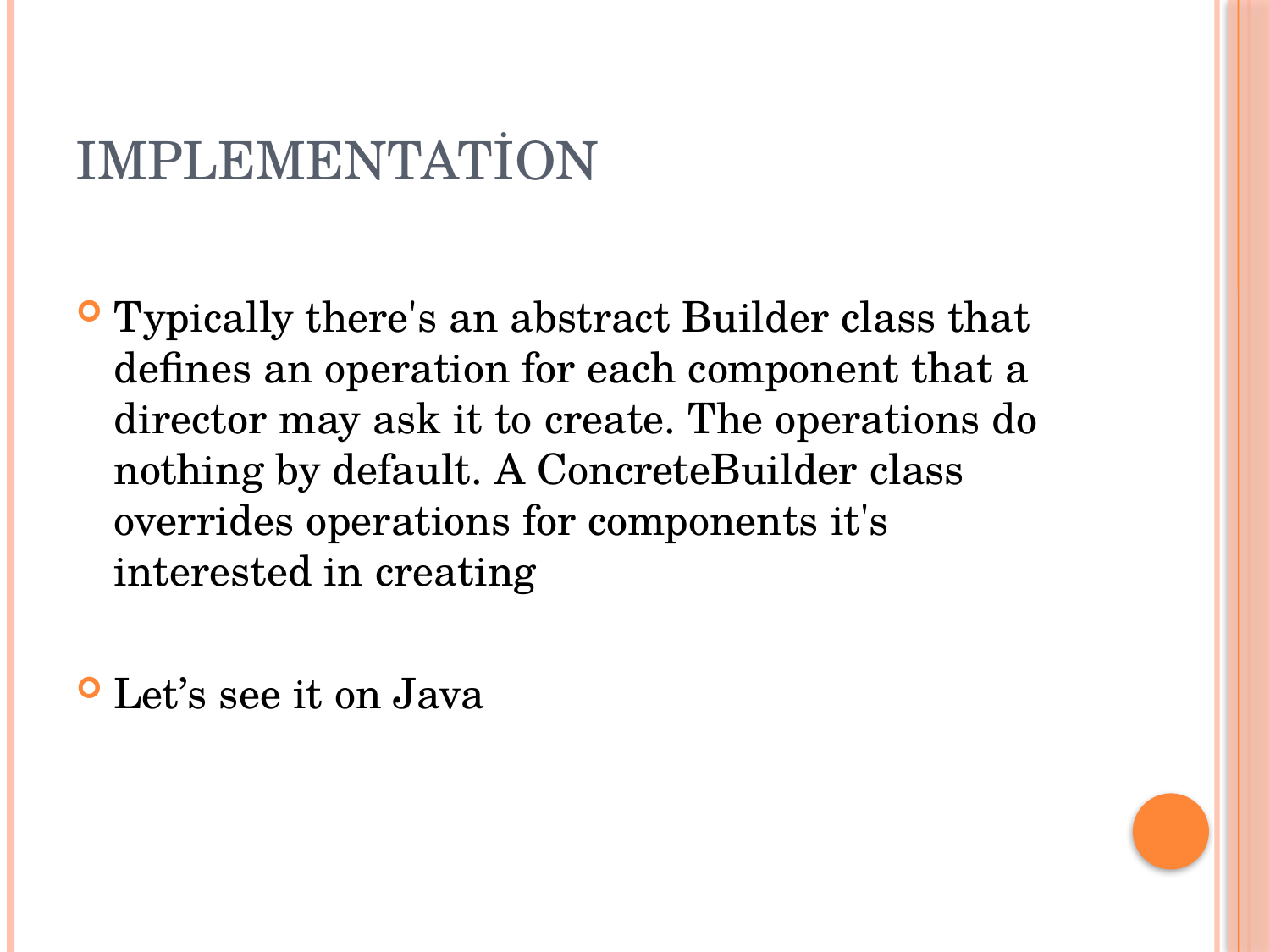

# Implementation

Typically there's an abstract Builder class that defines an operation for each component that a director may ask it to create. The operations do nothing by default. A ConcreteBuilder class overrides operations for components it's interested in creating

Let’s see it on Java